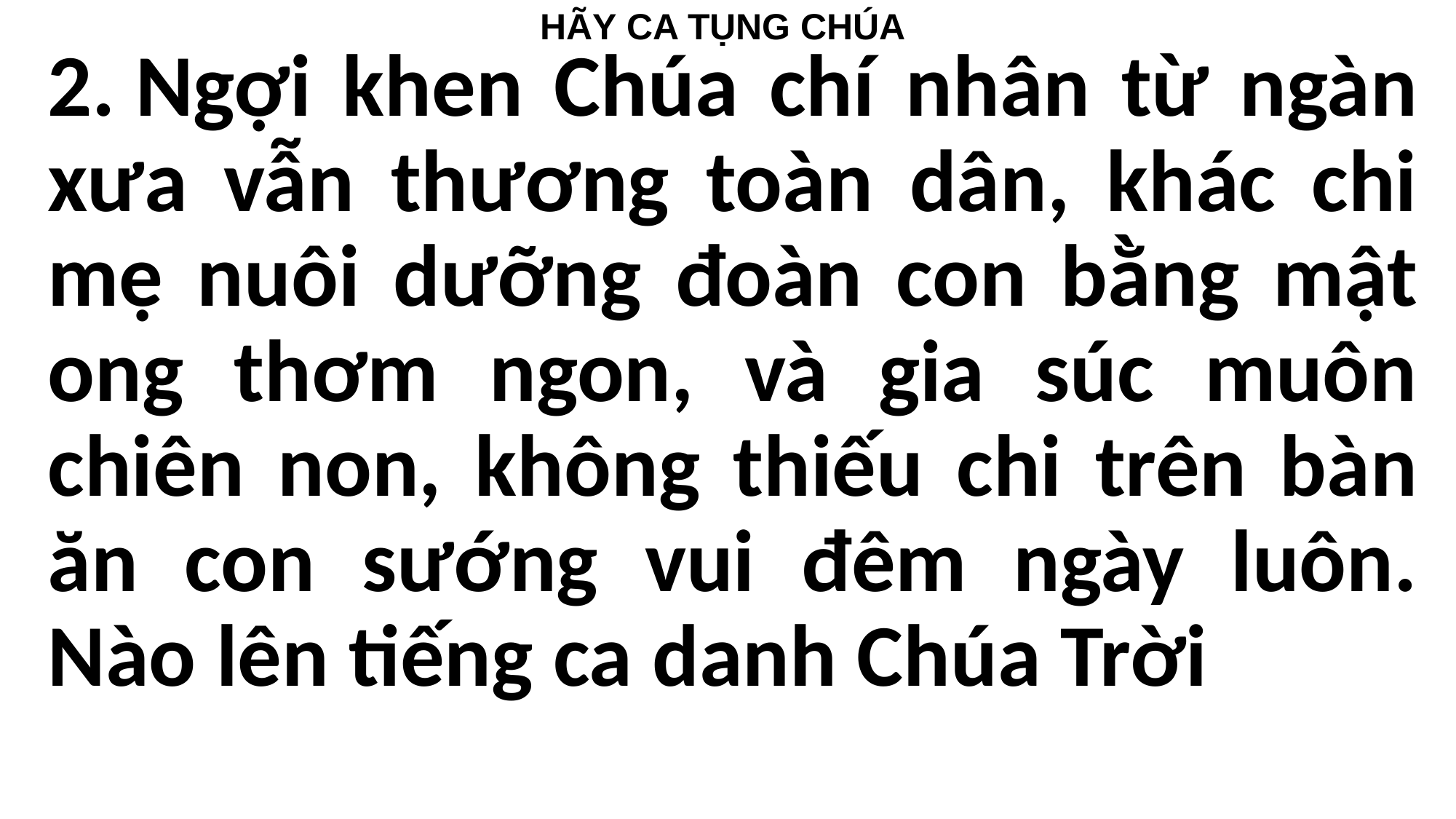

HÃY CA TỤNG CHÚA
2. Ngợi khen Chúa chí nhân từ ngàn xưa vẫn thương toàn dân, khác chi mẹ nuôi dưỡng đoàn con bằng mật ong thơm ngon, và gia súc muôn chiên non, không thiếu chi trên bàn ăn con sướng vui đêm ngày luôn. Nào lên tiếng ca danh Chúa Trời
#